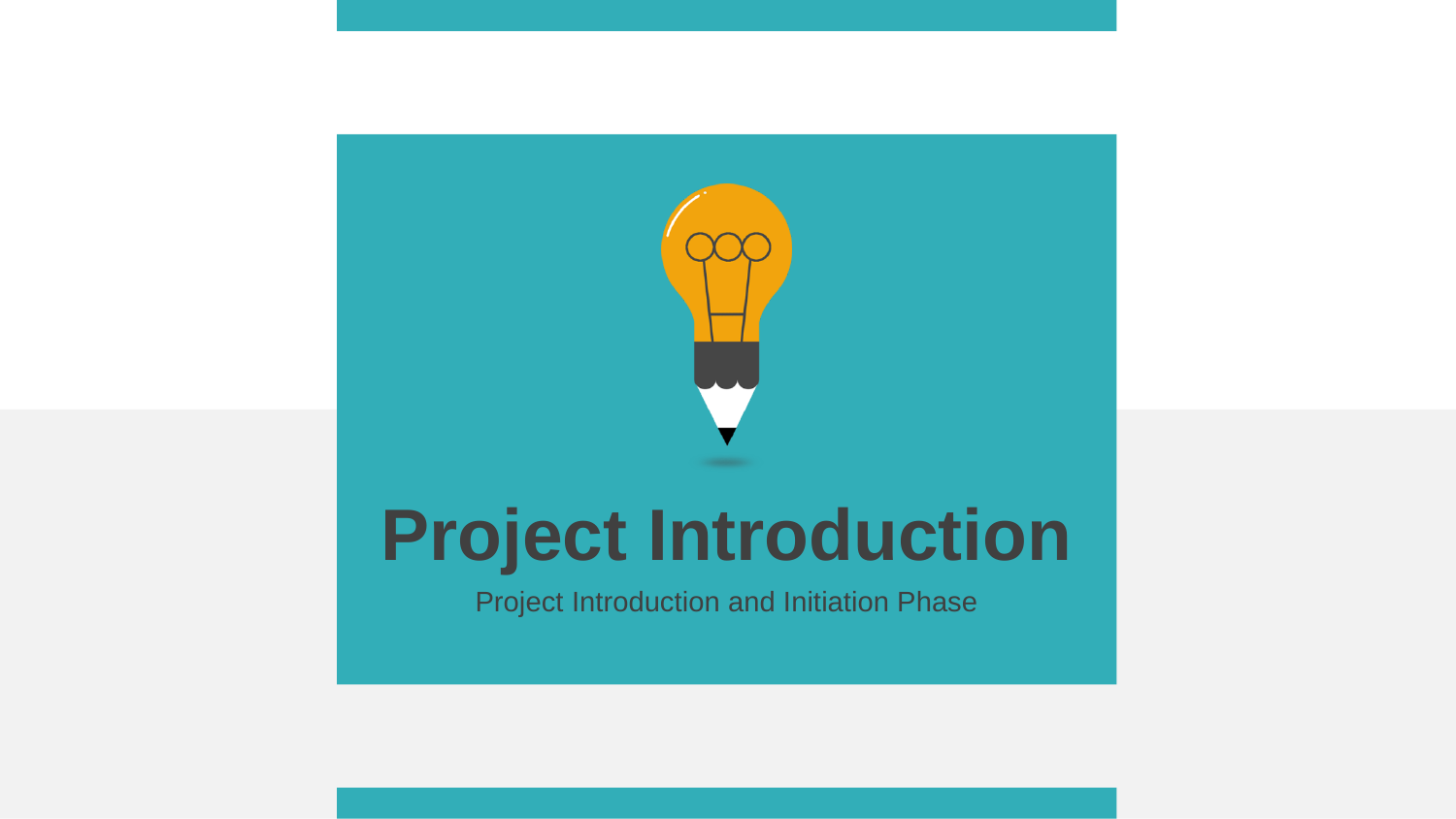

Project Introduction
Project Introduction and Initiation Phase